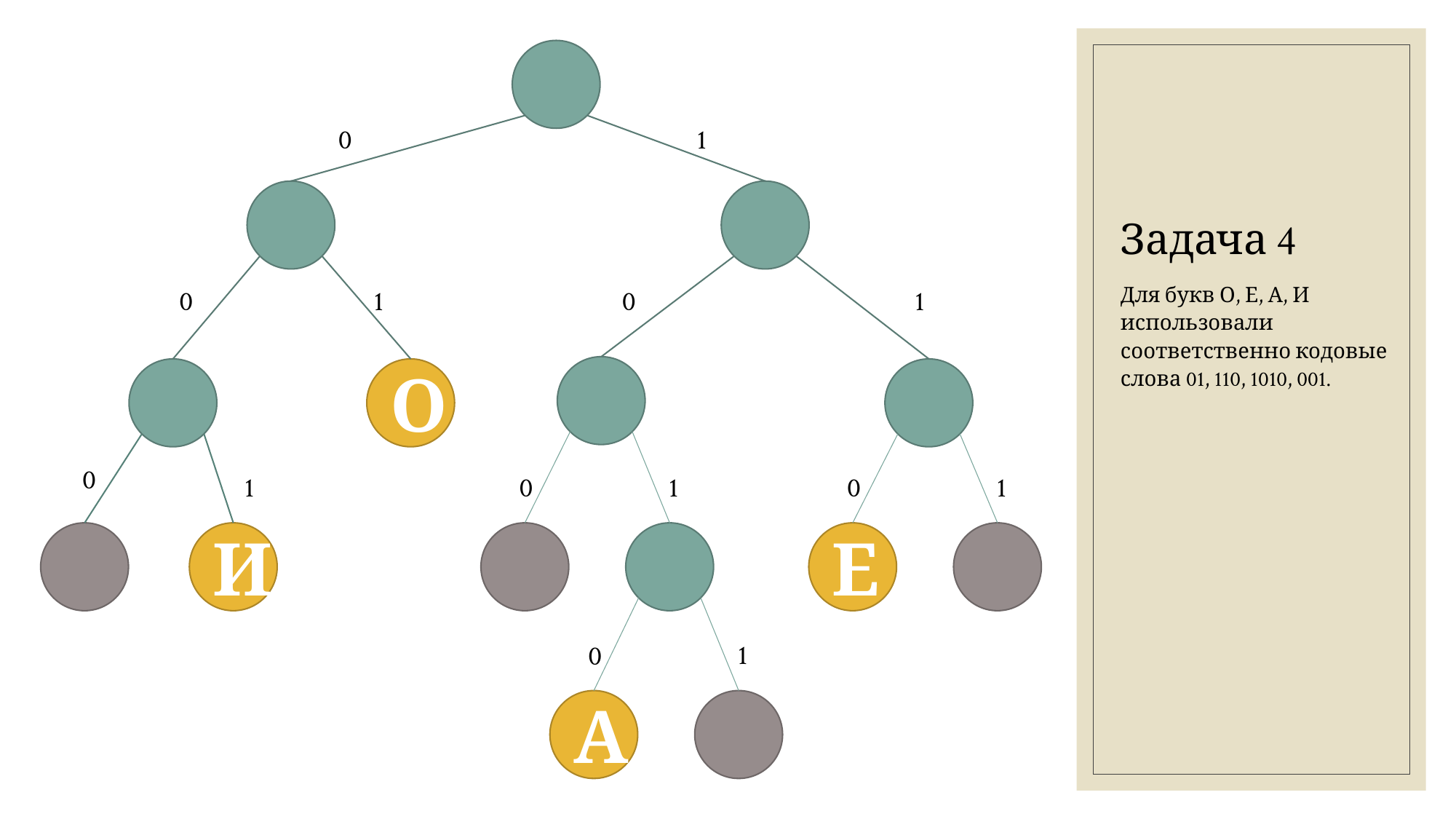

0
1

0
1
0
1

О

0
1
1
1
0
0

Е

И

1
0
А

# Задача 4
Для букв О, Е, А, И использовали соответственно кодовые слова 01, 110, 1010, 001.